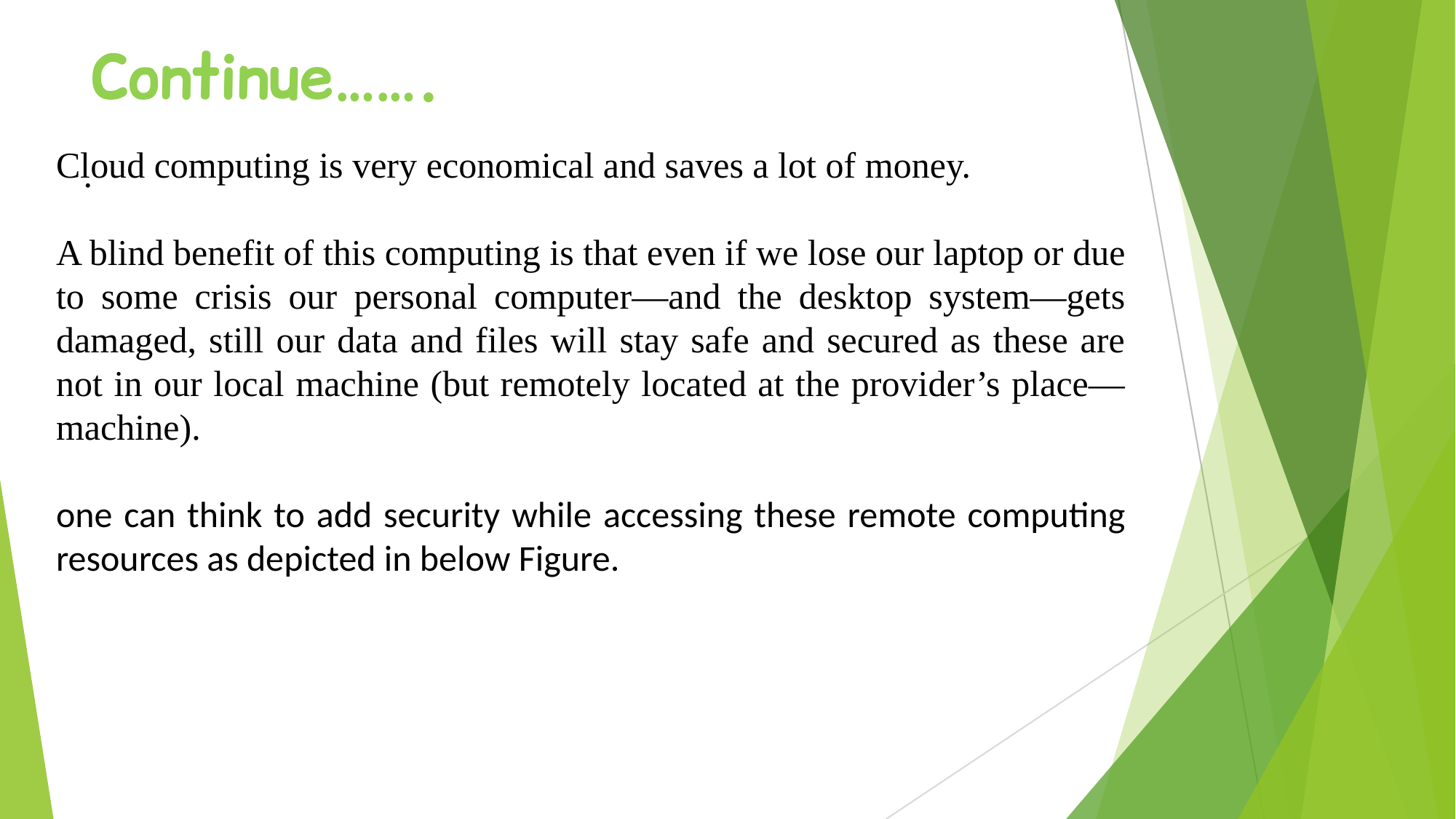

# Continue…….
Cloud computing is very economical and saves a lot of money.

A blind benefit of this computing is that even if we lose our laptop or due to some crisis our personal computer—and the desktop system—gets damaged, still our data and files will stay safe and secured as these are not in our local machine (but remotely located at the provider’s place—machine).

one can think to add security while accessing these remote computing resources as depicted in below Figure.

.